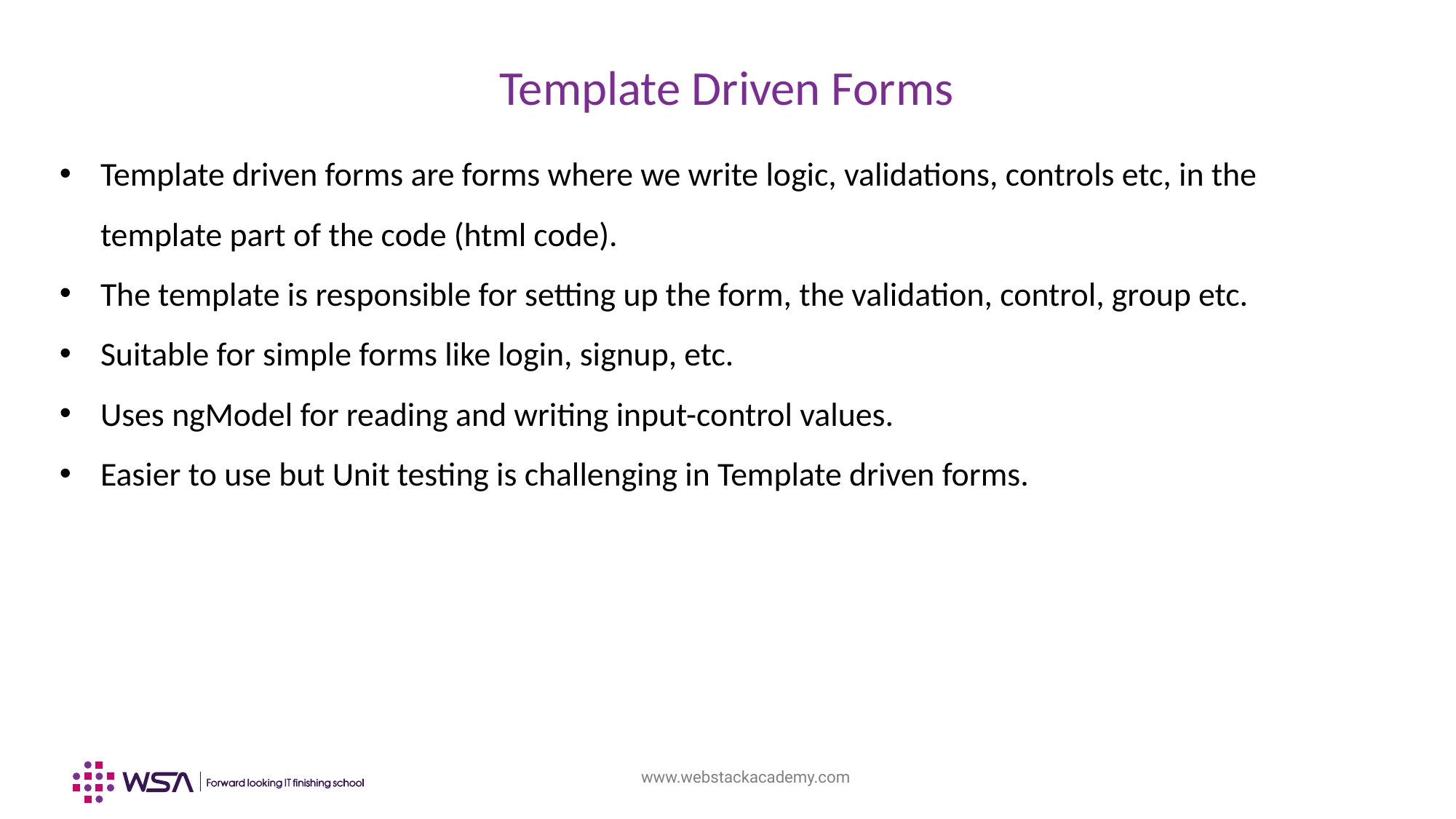

# Template Driven Forms
Template driven forms are forms where we write logic, validations, controls etc, in the template part of the code (html code).
The template is responsible for setting up the form, the validation, control, group etc.
Suitable for simple forms like login, signup, etc.
Uses ngModel for reading and writing input-control values.
Easier to use but Unit testing is challenging in Template driven forms.